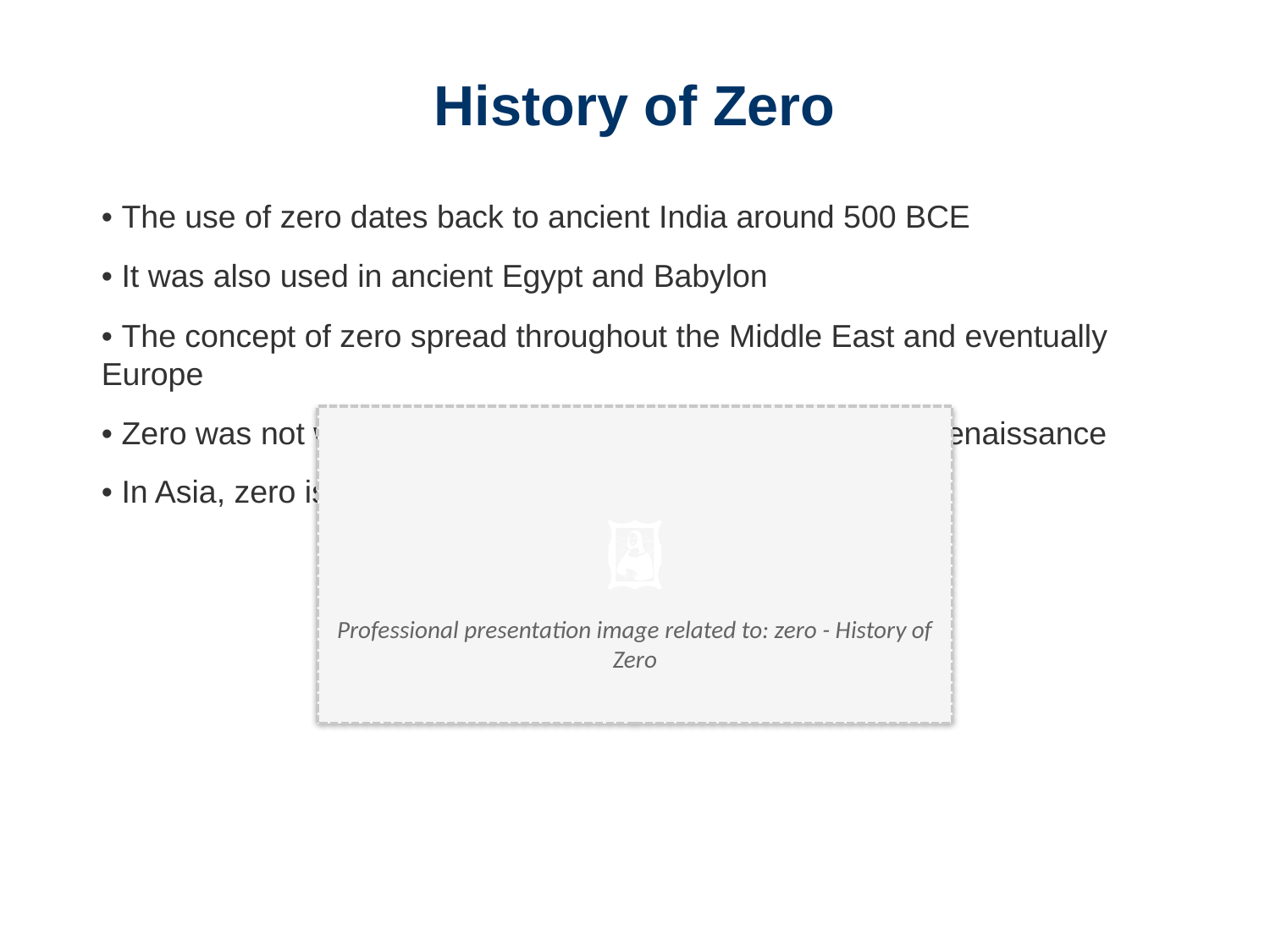

History of Zero
• The use of zero dates back to ancient India around 500 BCE
• It was also used in ancient Egypt and Babylon
• The concept of zero spread throughout the Middle East and eventually Europe
• Zero was not widely adopted in Western Europe until the Renaissance
• In Asia, zero is still an important symbol in many cultures

🖼️
Professional presentation image related to: zero - History of Zero